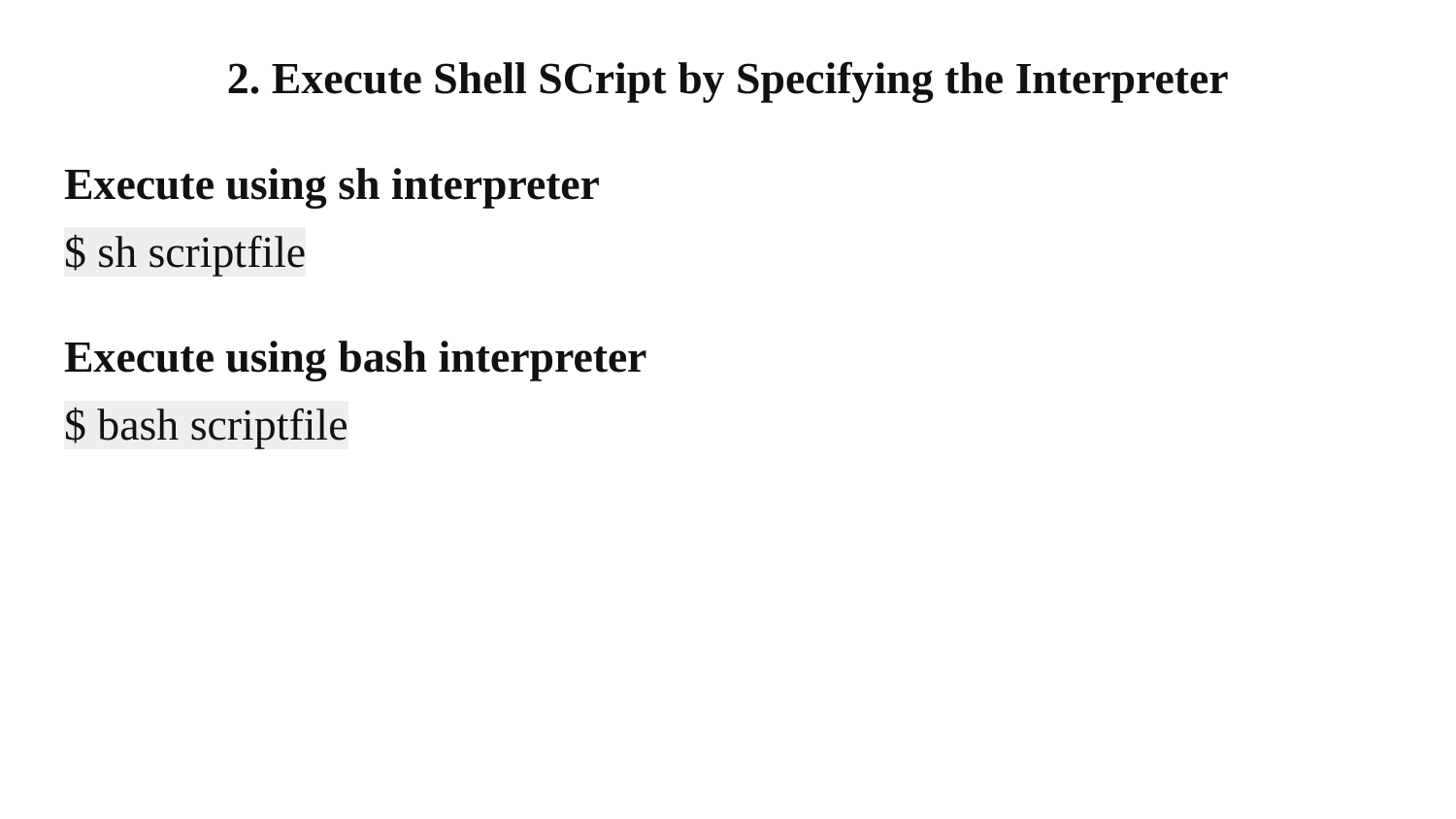

2. Execute Shell SCript by Specifying the Interpreter
Execute using sh interpreter
$ sh scriptfile
Execute using bash interpreter
$ bash scriptfile